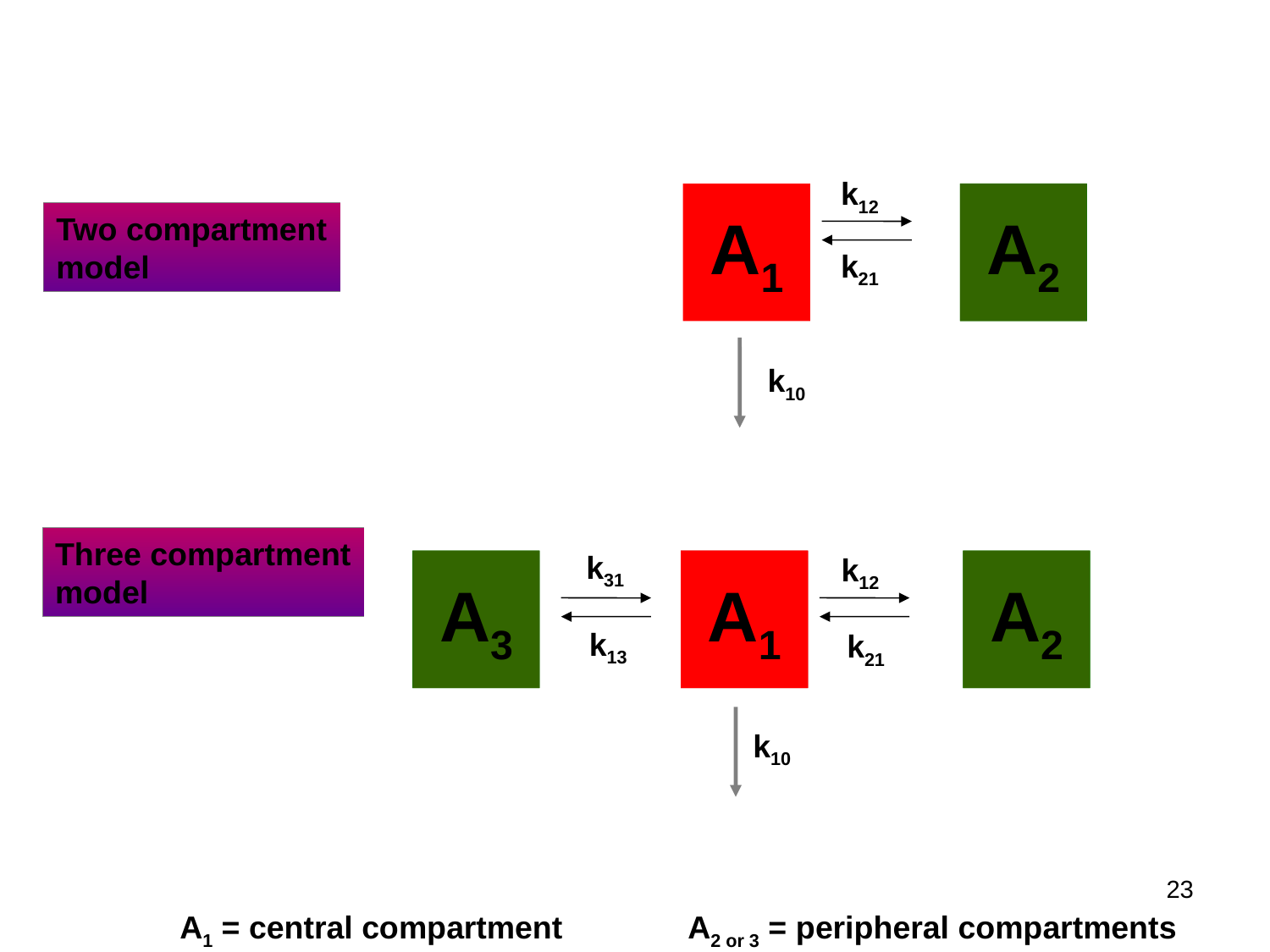

k12
A1

A2
Two compartment
model

k21
k10

Three compartment
model
k31
k12

A3

A1

A2

k13
k21
k10

23
A1 = central compartment	A2 or 3 = peripheral compartments